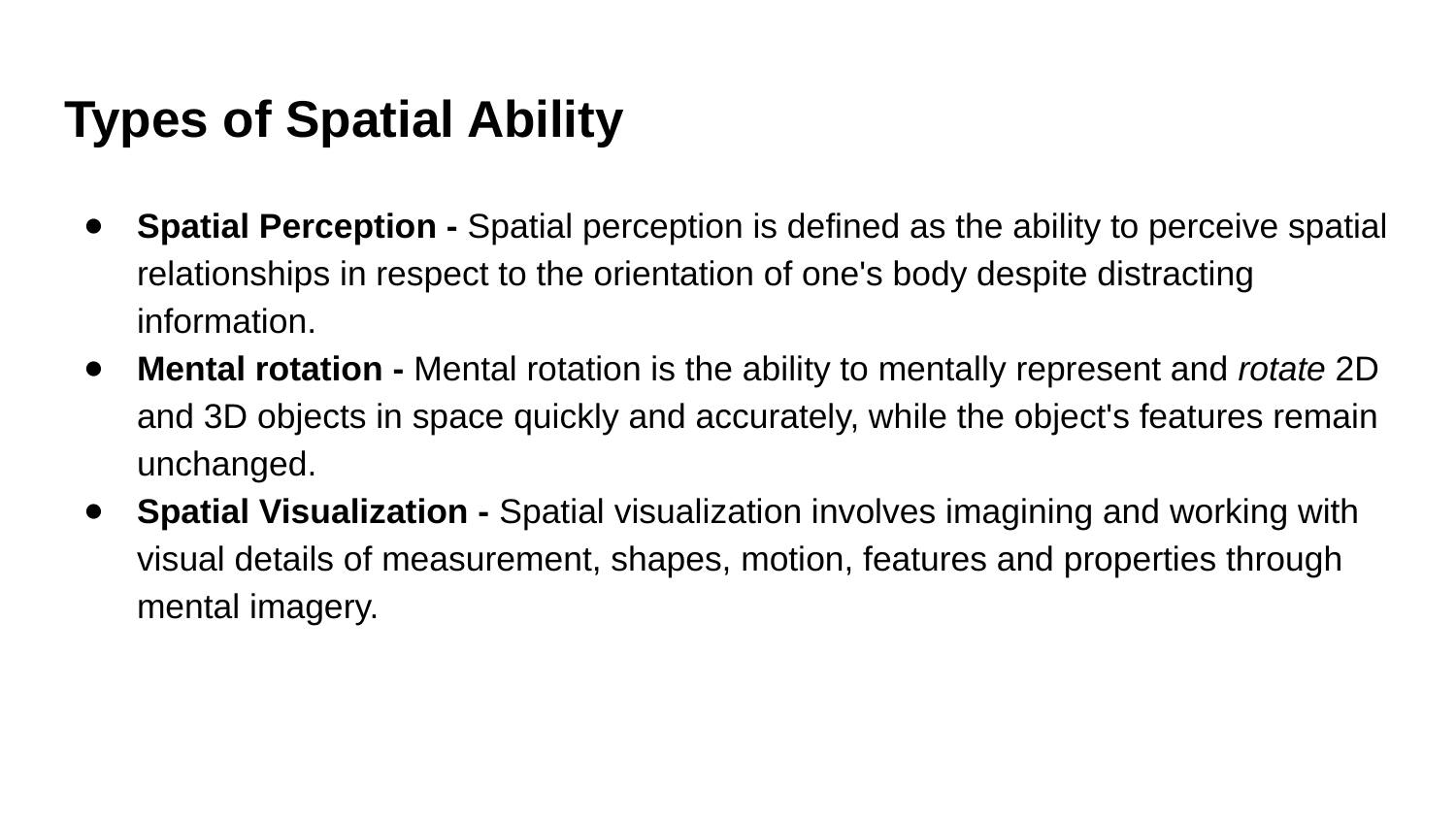

# Types of Spatial Ability
Spatial Perception - Spatial perception is defined as the ability to perceive spatial relationships in respect to the orientation of one's body despite distracting information.
Mental rotation - Mental rotation is the ability to mentally represent and rotate 2D and 3D objects in space quickly and accurately, while the object's features remain unchanged.
Spatial Visualization - Spatial visualization involves imagining and working with visual details of measurement, shapes, motion, features and properties through mental imagery.